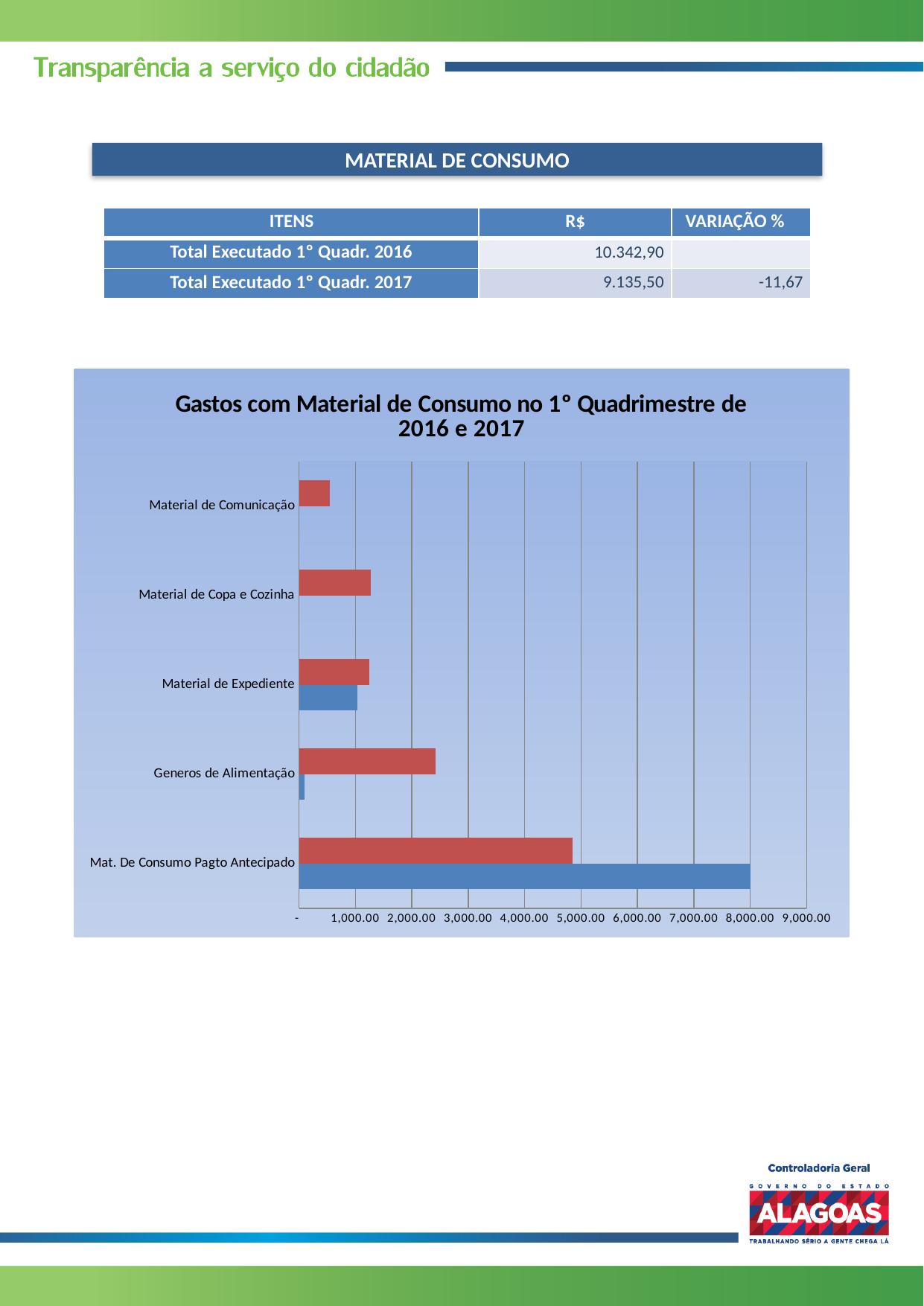

MATERIAL DE CONSUMO
| ITENS | R$ | VARIAÇÃO % |
| --- | --- | --- |
| Total Executado 1º Quadr. 2016 | 10.342,90 |  |
| Total Executado 1º Quadr. 2017 | 9.135,50 | -11,67 |

### Chart: Gastos com Material de Consumo no 1º Quadrimestre de 2016 e 2017

| Category | 2017 | 2016 |
|---|---|---|
| Mat. De Consumo Pagto Antecipado | 8000.0 | 4844.9 |
| Generos de Alimentação | 99.5 | 2428.0 |
| Material de Expediente | 1036.0 | 1248.0 |
| Material de Copa e Cozinha | 0.0 | 1272.0 |
| Material de Comunicação | 0.0 | 550.0 |